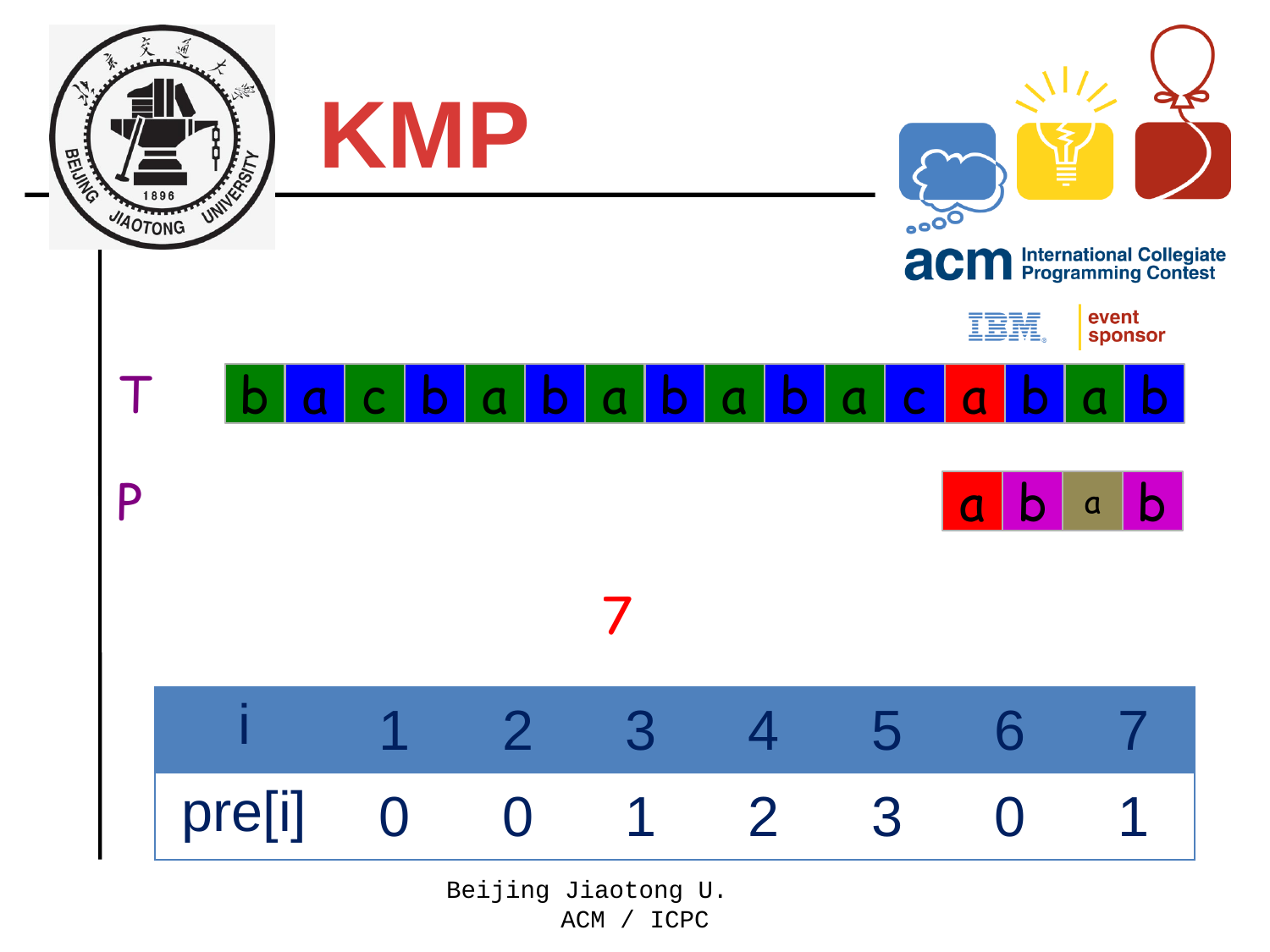

KMP
T
b
a
c
b
a
b
a
b
a
b
a
c
a
b
a
b
P
a
b
a
b
7
| i | 1 | 2 | 3 | 4 | 5 | 6 | 7 |
| --- | --- | --- | --- | --- | --- | --- | --- |
| pre[i] | 0 | 0 | 1 | 2 | 3 | 0 | 1 |